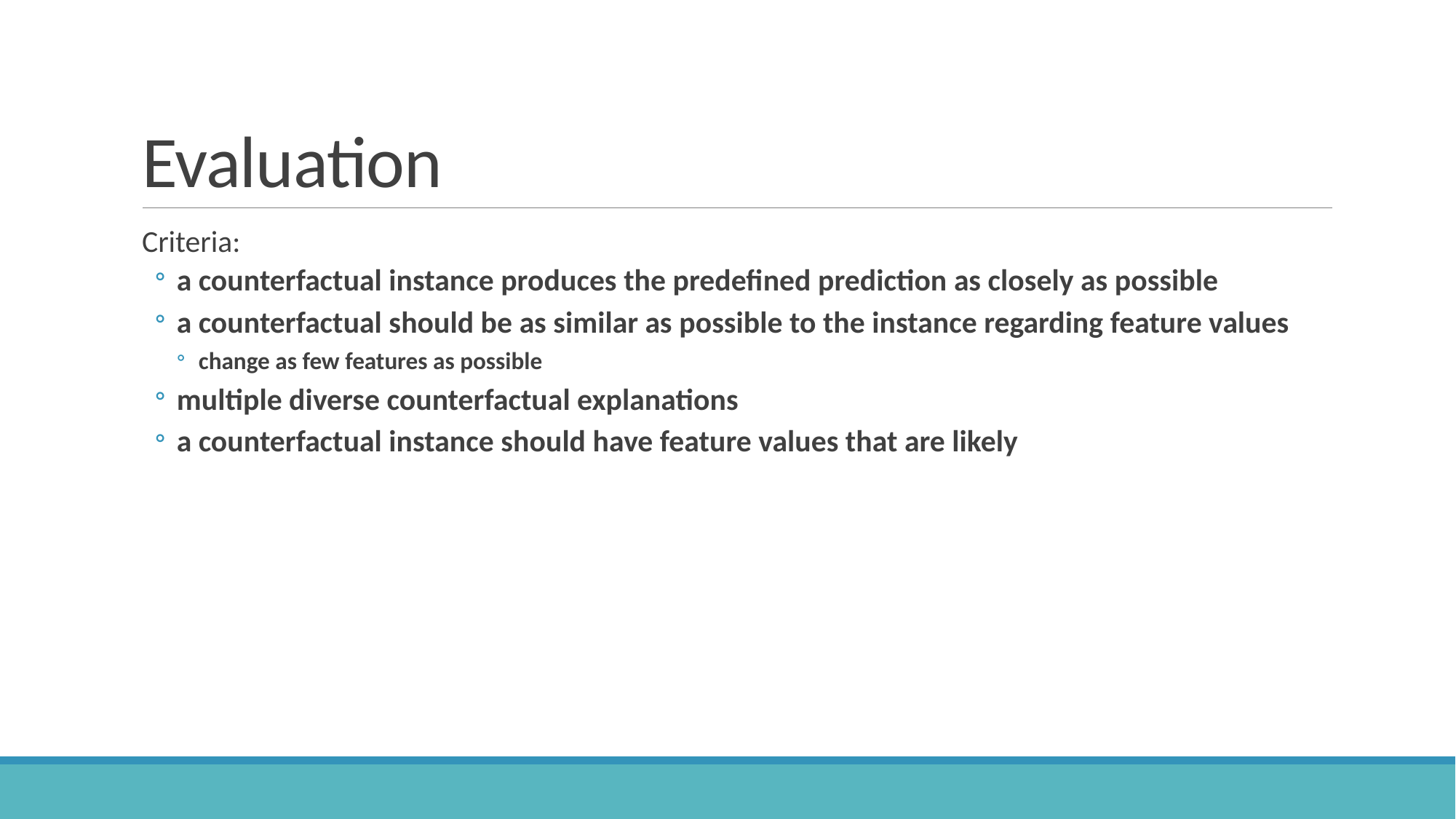

# Evaluation
Criteria:
a counterfactual instance produces the predefined prediction as closely as possible
a counterfactual should be as similar as possible to the instance regarding feature values
change as few features as possible
multiple diverse counterfactual explanations
a counterfactual instance should have feature values that are likely